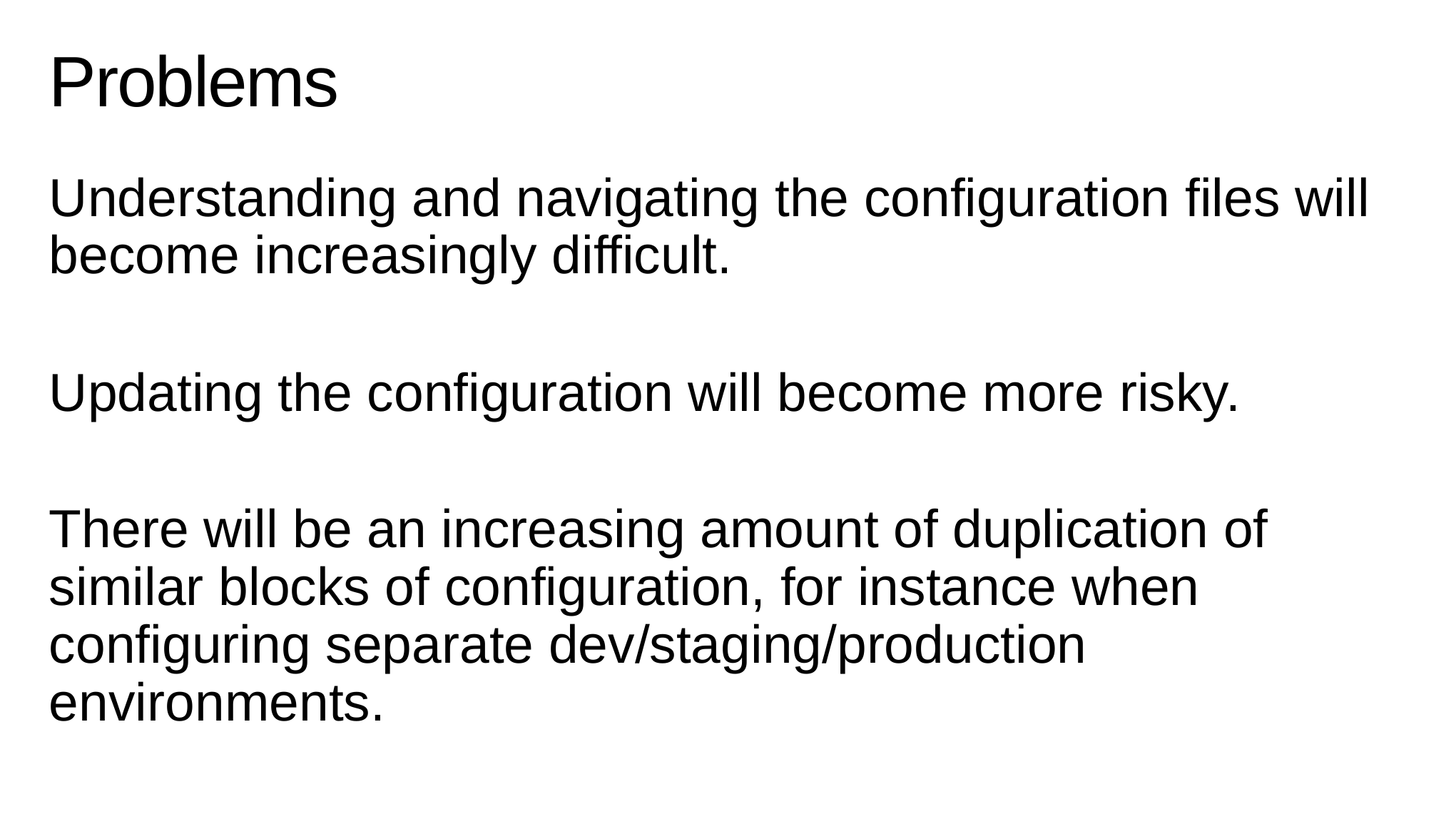

# Problems
Understanding and navigating the configuration files will become increasingly difficult.

Updating the configuration will become more risky.

There will be an increasing amount of duplication of similar blocks of configuration, for instance when configuring separate dev/staging/production environments.